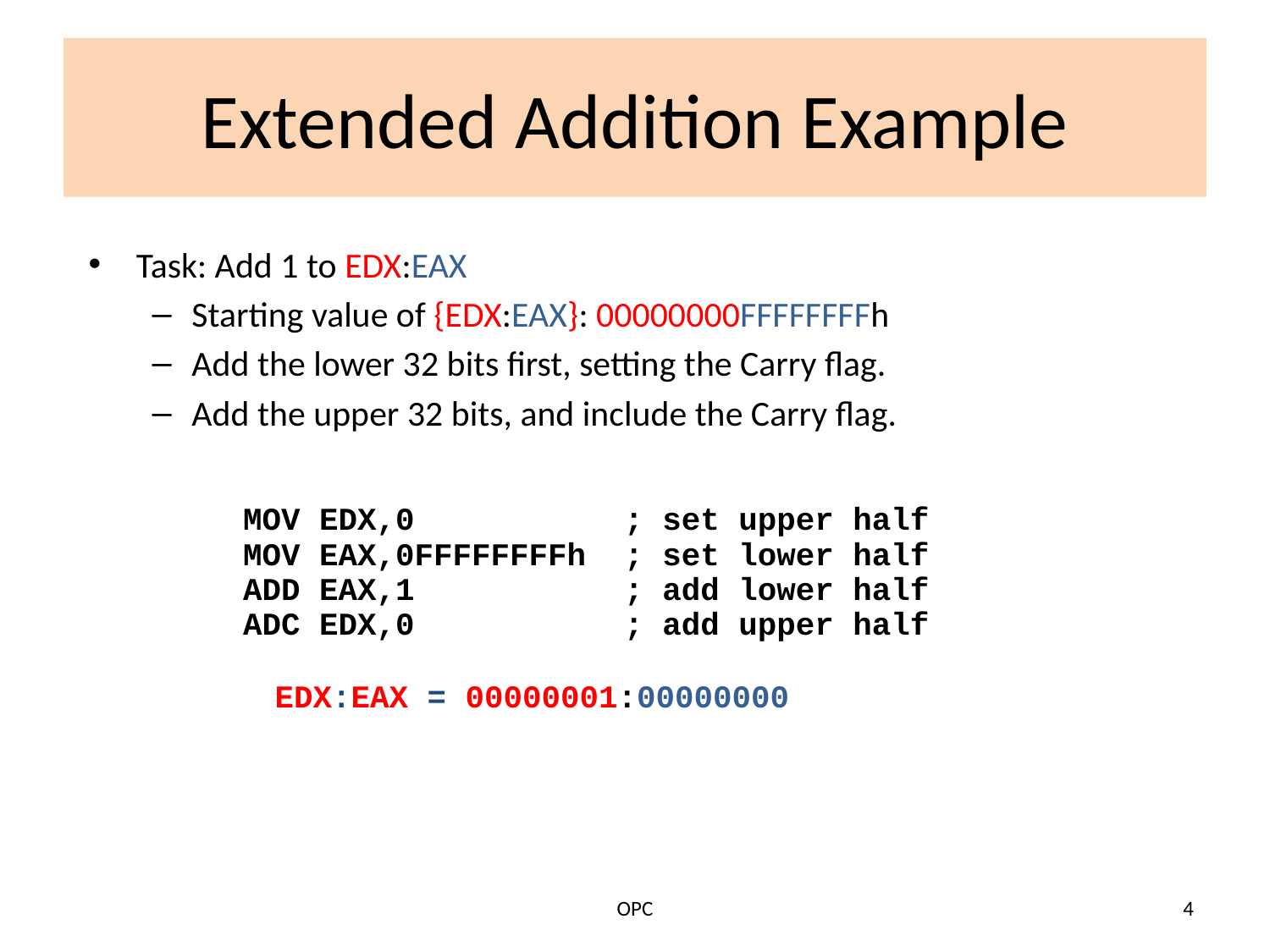

# Extended Addition Example
Task: Add 1 to EDX:EAX
Starting value of {EDX:EAX}: 00000000FFFFFFFFh
Add the lower 32 bits first, setting the Carry flag.
Add the upper 32 bits, and include the Carry flag.
MOV EDX,0	; set upper half
MOV EAX,0FFFFFFFFh	; set lower half
ADD EAX,1 	; add lower half
ADC EDX,0 	; add upper half

EDX:EAX = 00000001:00000000

OPC
4